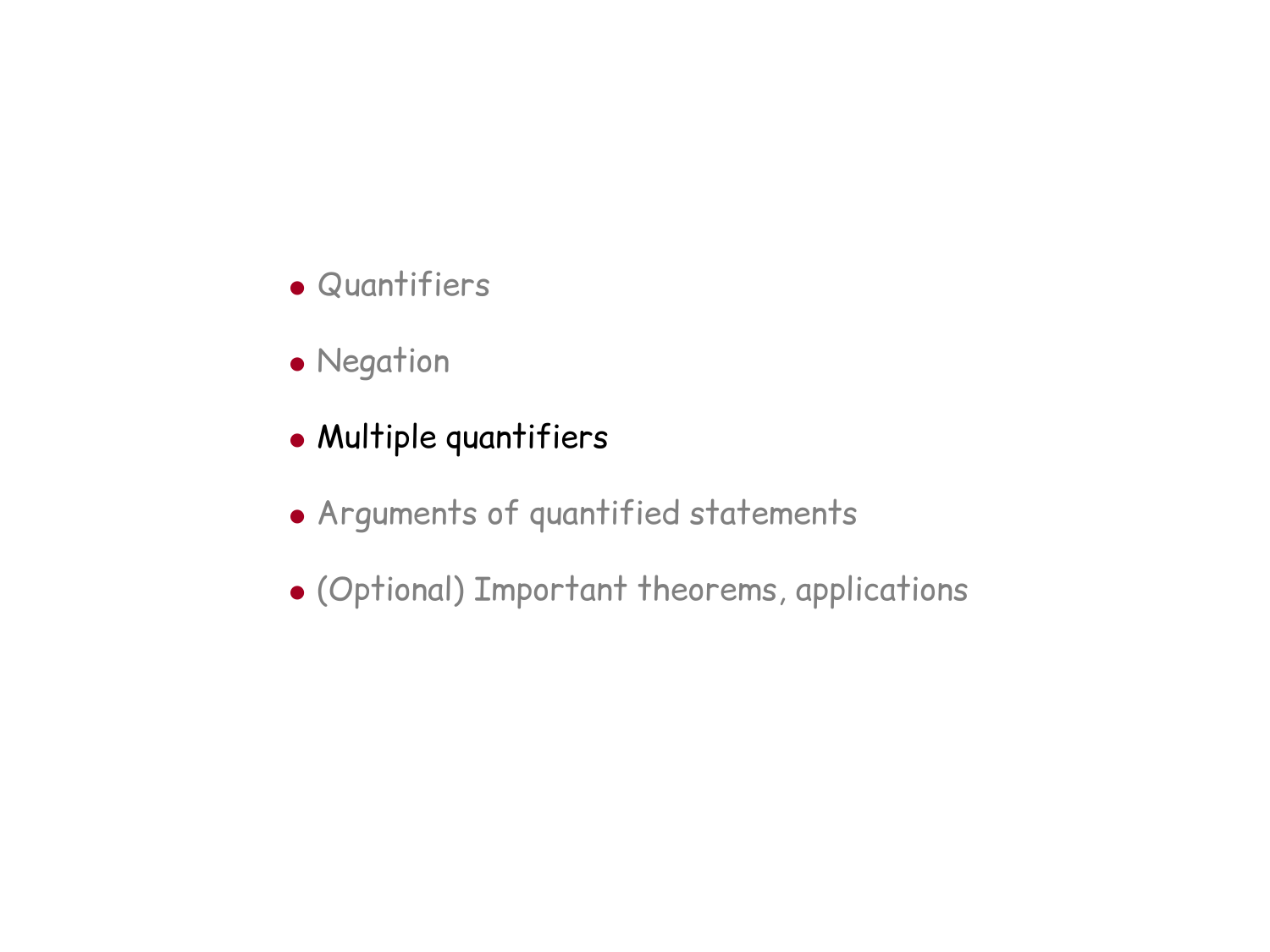

Quantifiers

 Negation

 Multiple quantifiers

 Arguments of quantified statements

 (Optional) Important theorems, applications